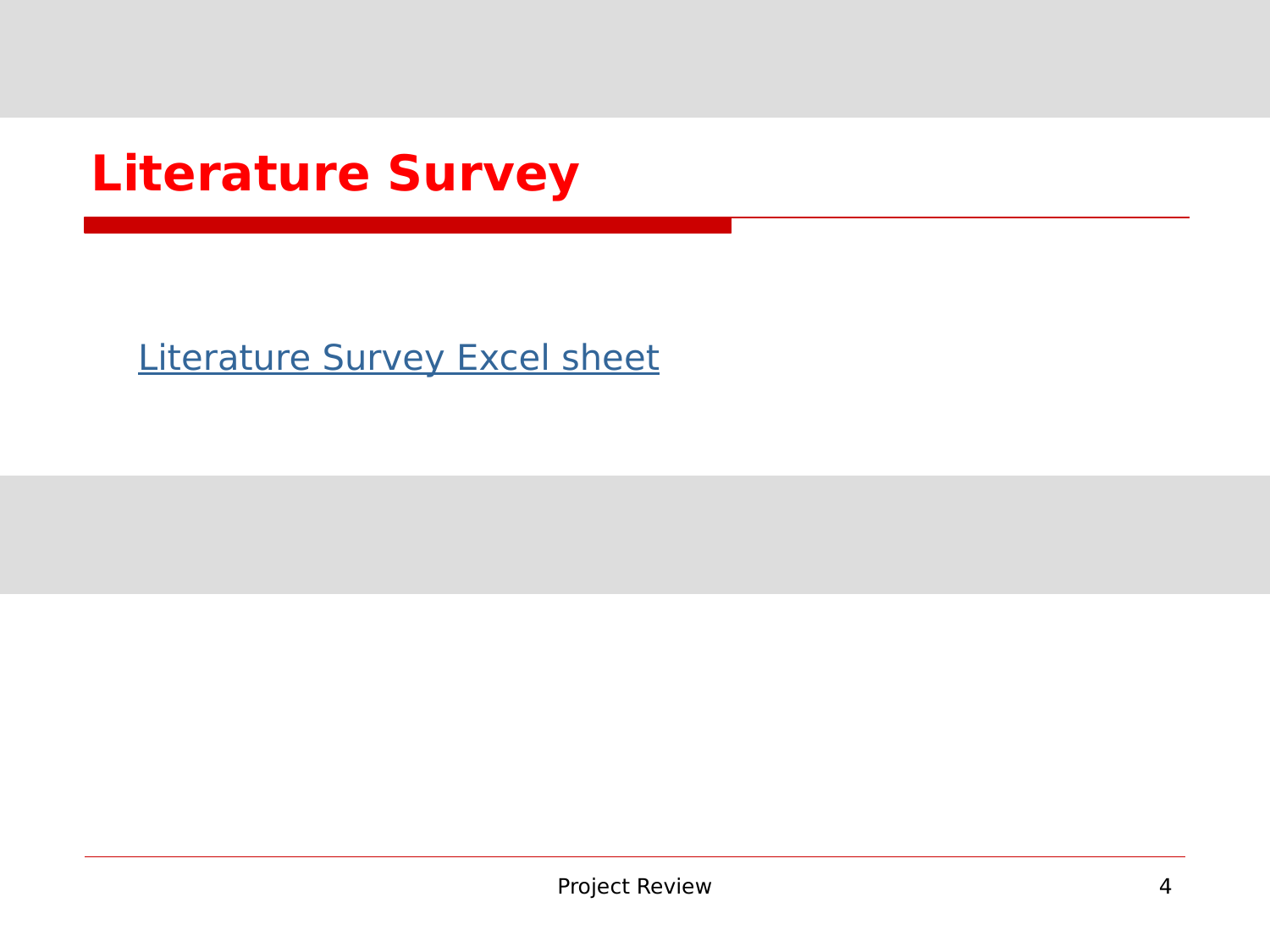

# Literature Survey
Literature Survey Excel sheet
Project Review
4